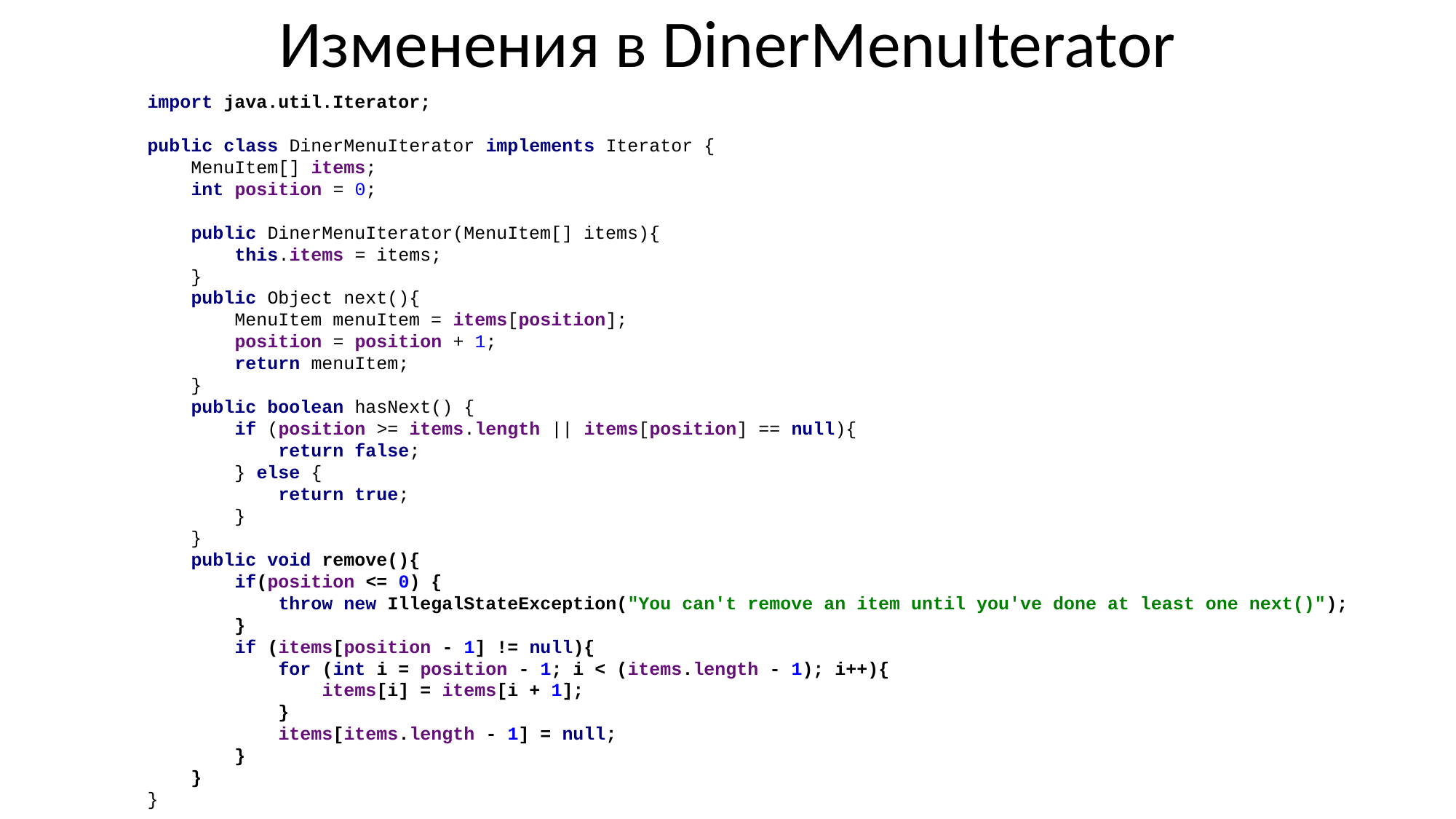

# Изменения в DinerMenuIterator
import java.util.Iterator;
public class DinerMenuIterator implements Iterator {
    MenuItem[] items;
    int position = 0;
    public DinerMenuIterator(MenuItem[] items){
        this.items = items;
    }
    public Object next(){
        MenuItem menuItem = items[position];
        position = position + 1;
        return menuItem;
    }
    public boolean hasNext() {
        if (position >= items.length || items[position] == null){
            return false;
        } else {
            return true;
        }
    }
    public void remove(){
        if(position <= 0) {
            throw new IllegalStateException("You can't remove an item until you've done at least one next()");
        }
        if (items[position - 1] != null){
            for (int i = position - 1; i < (items.length - 1); i++){
                items[i] = items[i + 1];
            }
            items[items.length - 1] = null;
        }
    }
}